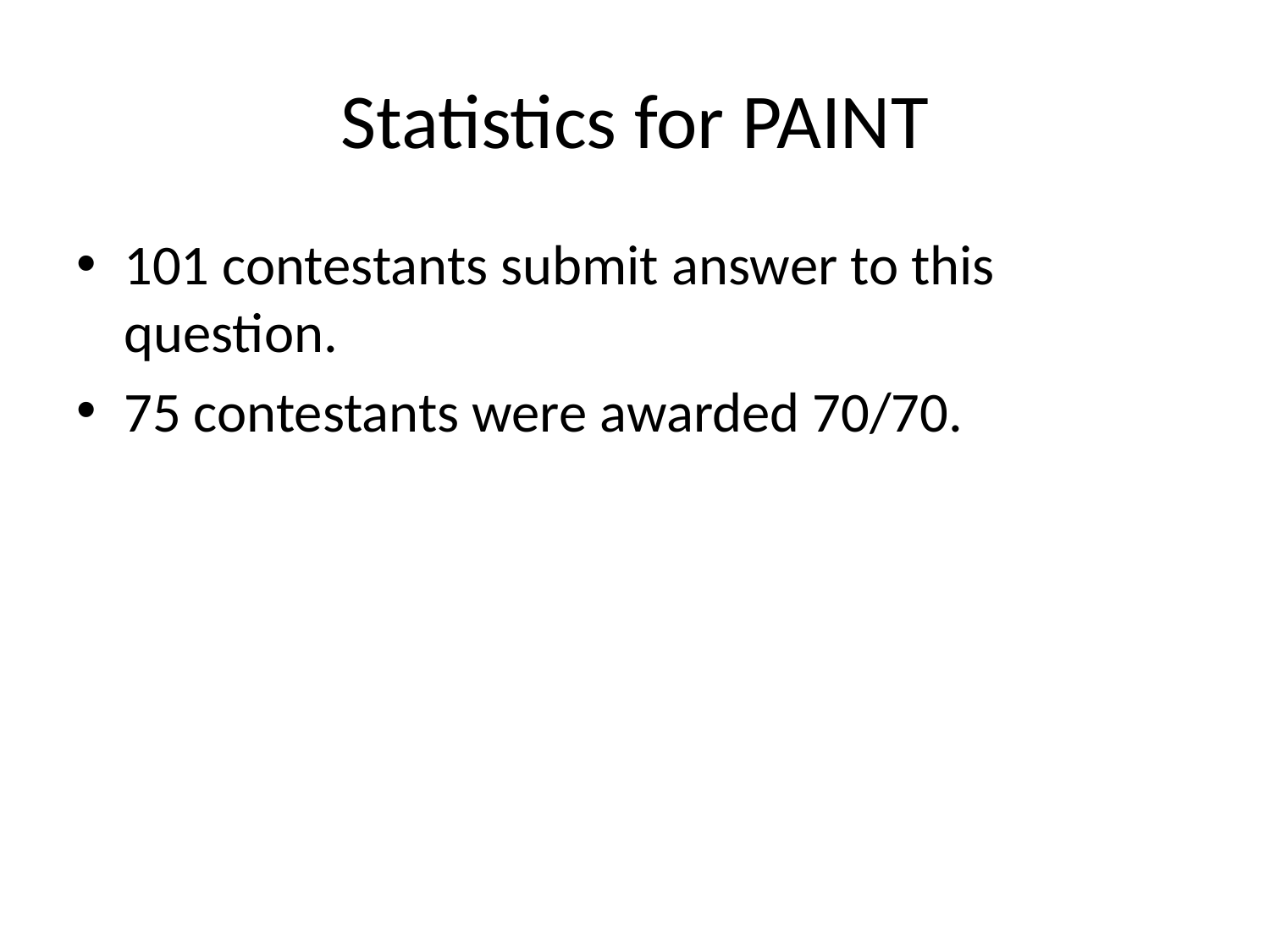

# Statistics for PAINT
101 contestants submit answer to this question.
75 contestants were awarded 70/70.